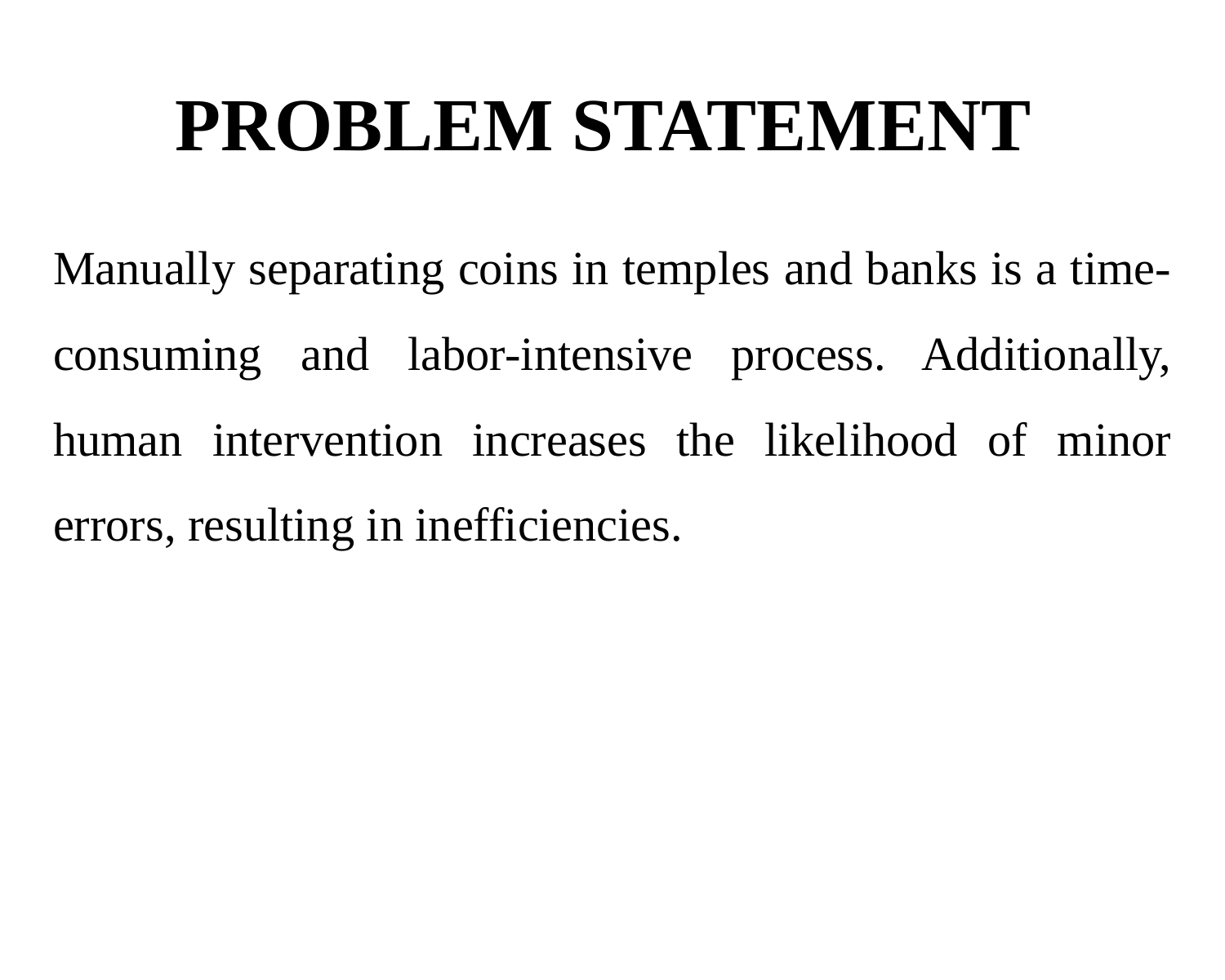

# PROBLEM STATEMENT
Manually separating coins in temples and banks is a time-consuming and labor-intensive process. Additionally, human intervention increases the likelihood of minor errors, resulting in inefficiencies.